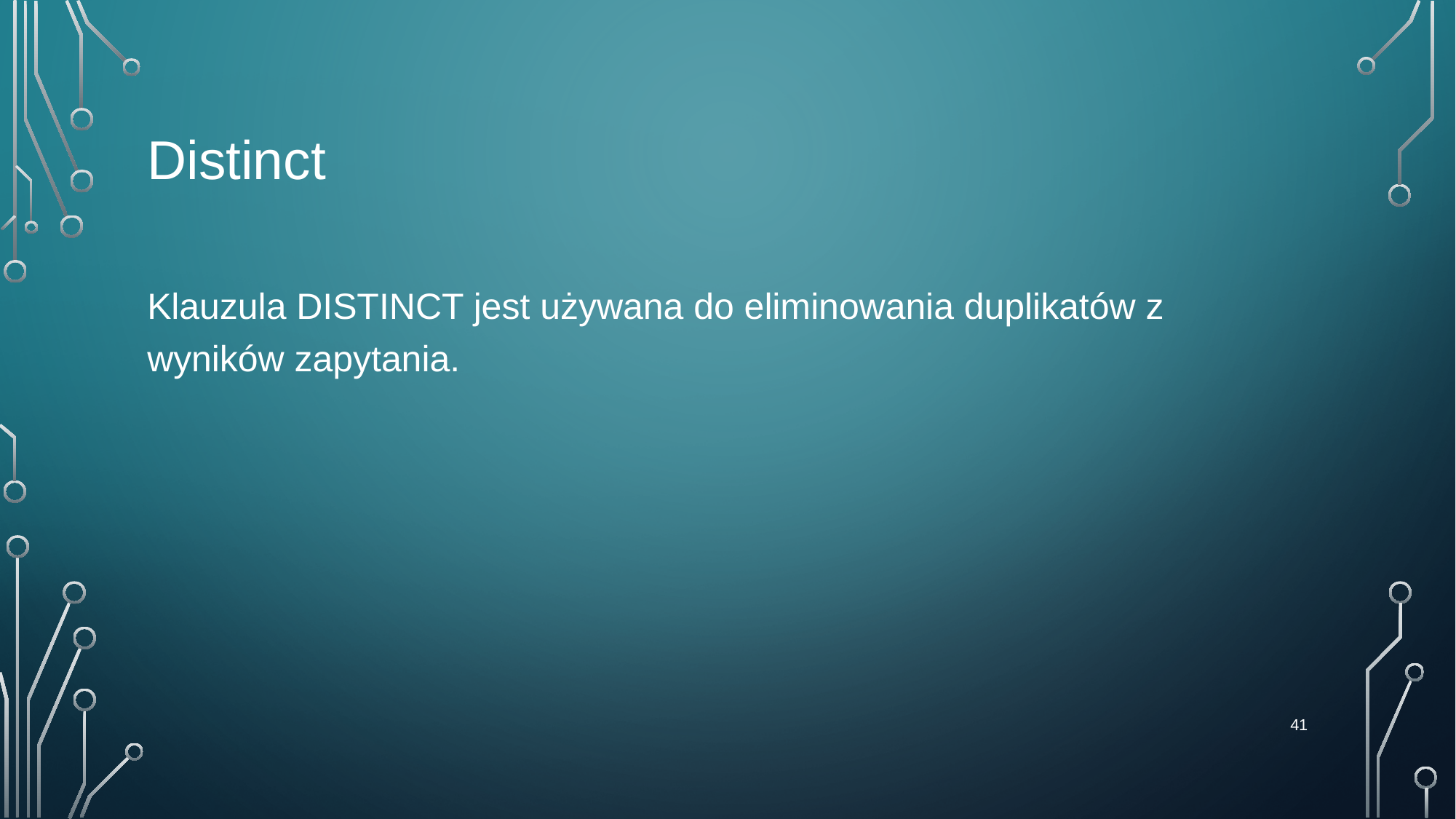

# Distinct
Klauzula DISTINCT jest używana do eliminowania duplikatów z wyników zapytania.
41